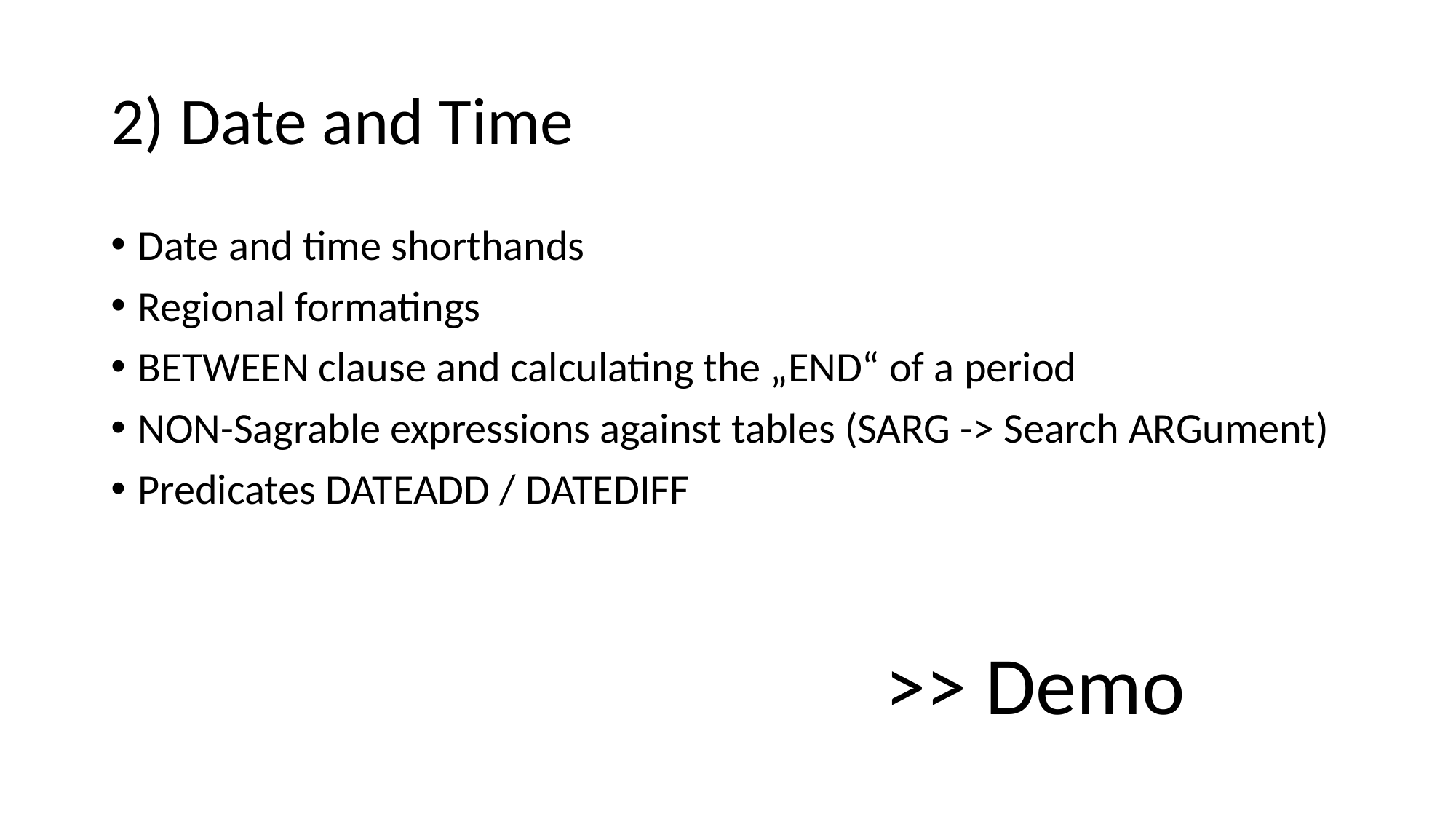

# 2) Date and Time
Date and time shorthands
Regional formatings
BETWEEN clause and calculating the „END“ of a period
NON-Sagrable expressions against tables (SARG -> Search ARGument)
Predicates DATEADD / DATEDIFF

>> Demo